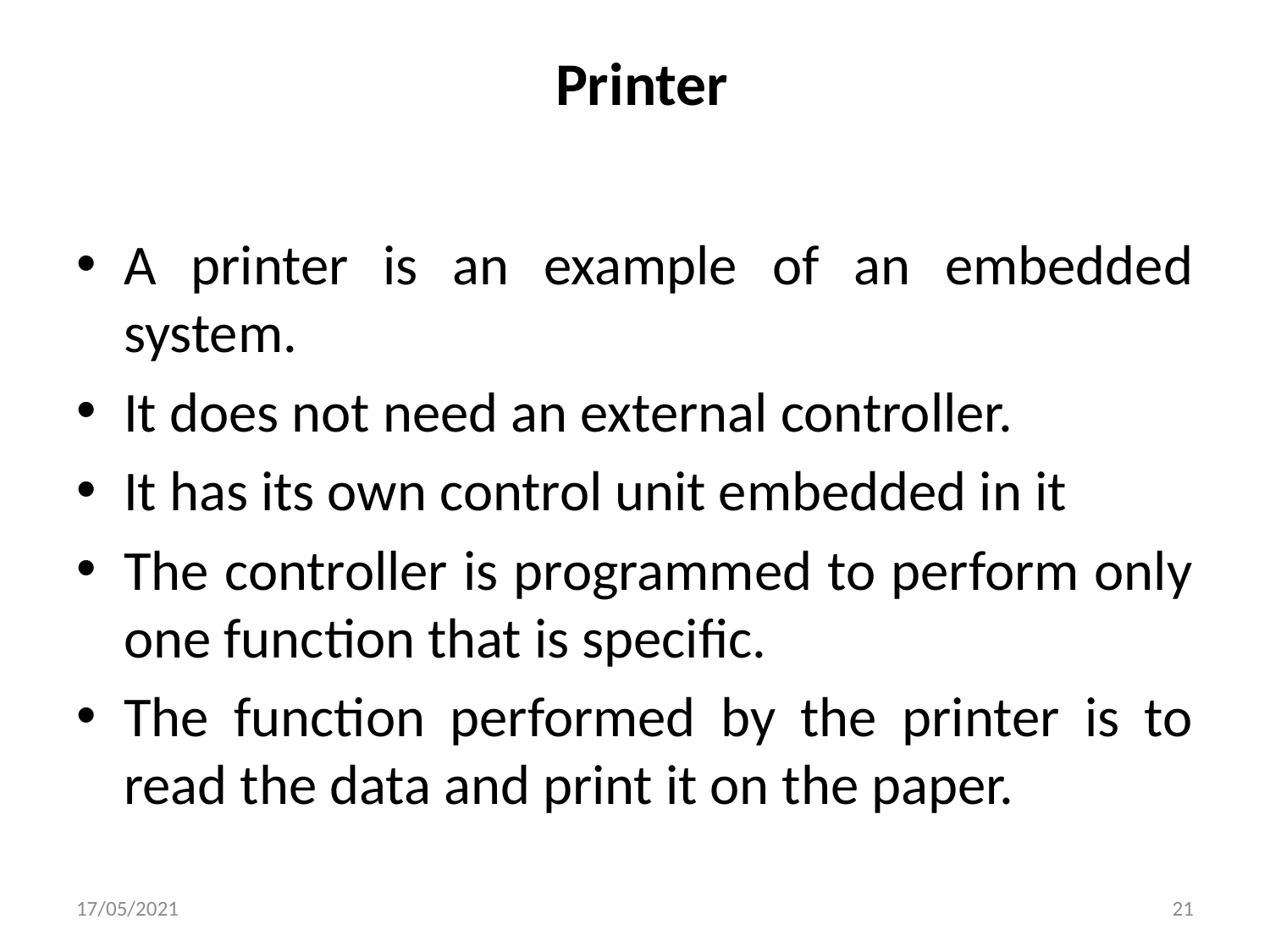

# Printer
A printer is an example of an embedded system.
It does not need an external controller.
It has its own control unit embedded in it
The controller is programmed to perform only one function that is specific.
The function performed by the printer is to read the data and print it on the paper.

17/05/2021

21